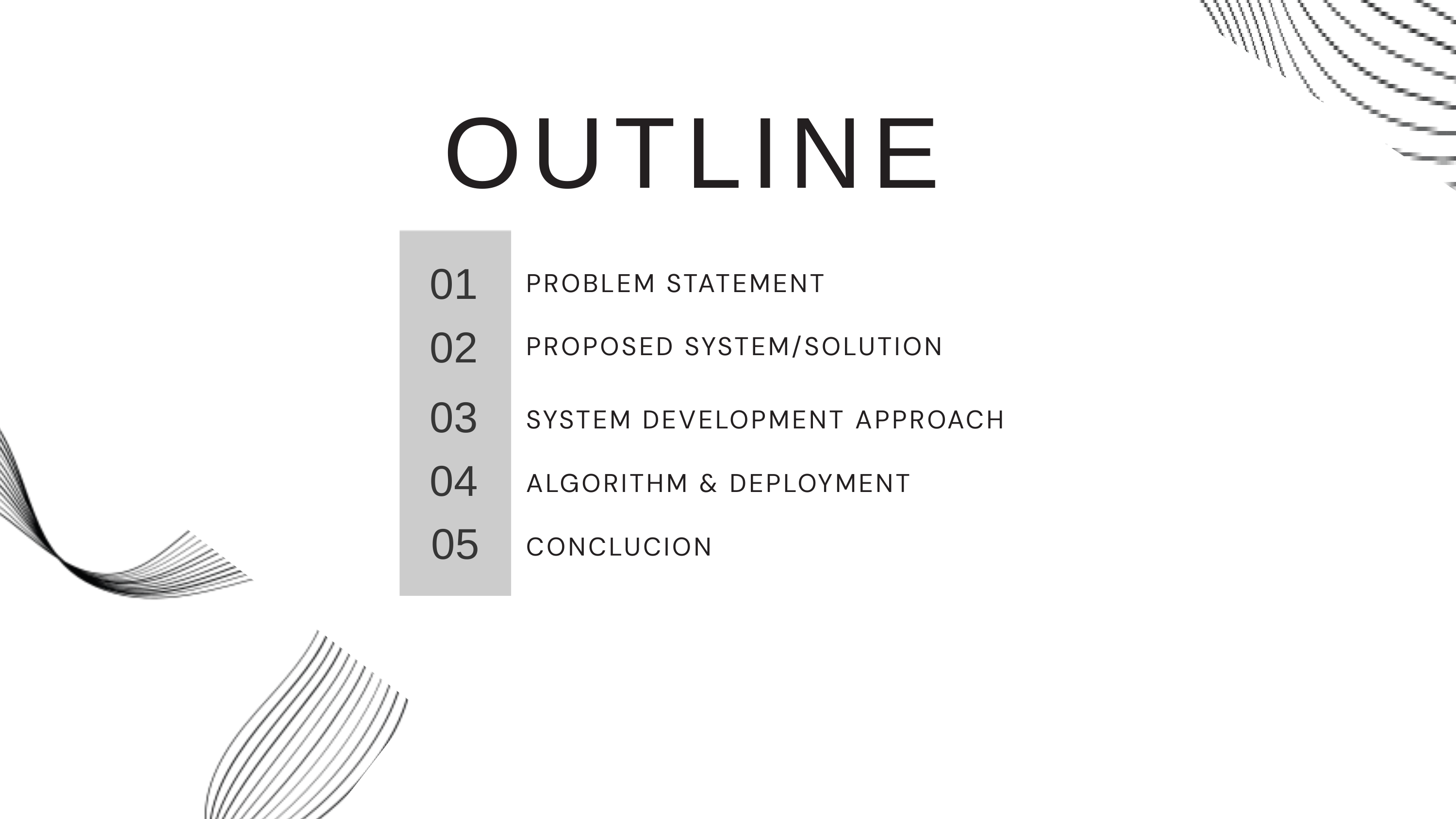

OUTLINE

01
PROBLEM STATEMENT
02
PROPOSED SYSTEM/SOLUTION
03
SYSTEM DEVELOPMENT APPROACH

04
ALGORITHM & DEPLOYMENT
05
CONCLUCION